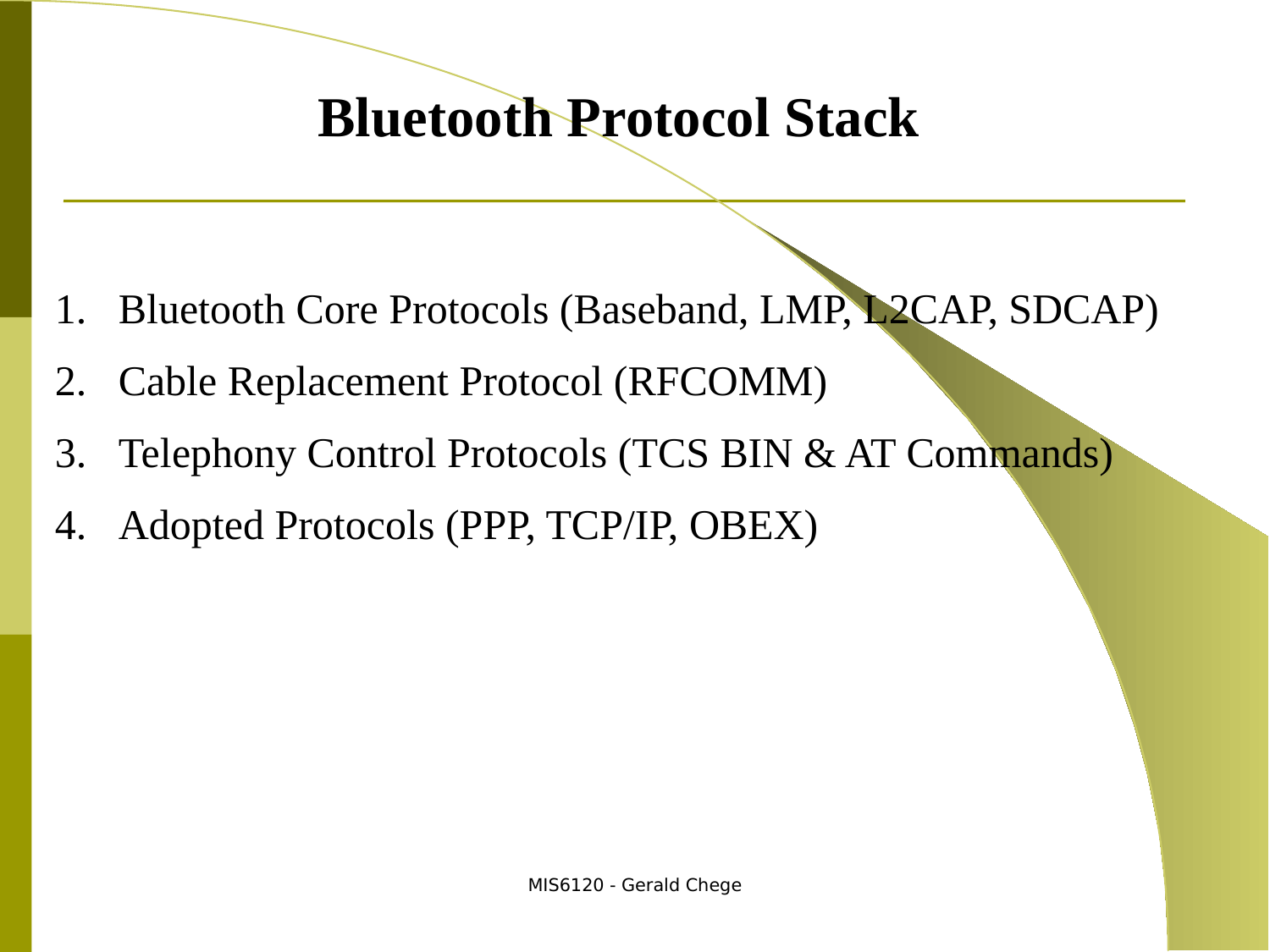

Bluetooth Protocol Stack
Bluetooth Core Protocols (Baseband, LMP, L2CAP, SDCAP)
Cable Replacement Protocol (RFCOMM)
Telephony Control Protocols (TCS BIN & AT Commands)
Adopted Protocols (PPP, TCP/IP, OBEX)
MIS6120 - Gerald Chege